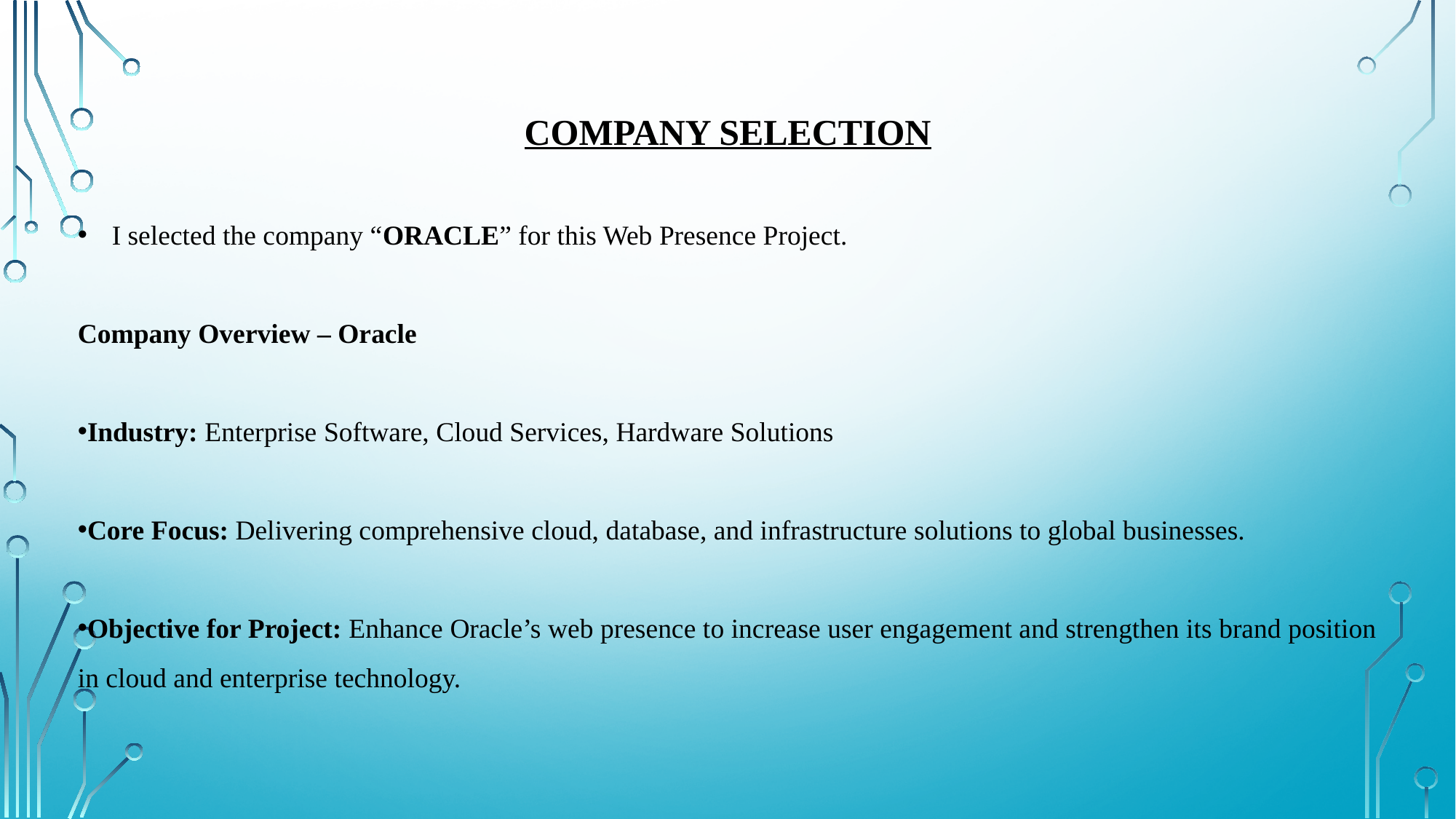

COMPANY SELECTION

I selected the company “ORACLE” for this Web Presence Project.

Company Overview – Oracle

Industry: Enterprise Software, Cloud Services, Hardware Solutions

Core Focus: Delivering comprehensive cloud, database, and infrastructure solutions to global businesses.

Objective for Project: Enhance Oracle’s web presence to increase user engagement and strengthen its brand position in cloud and enterprise technology.